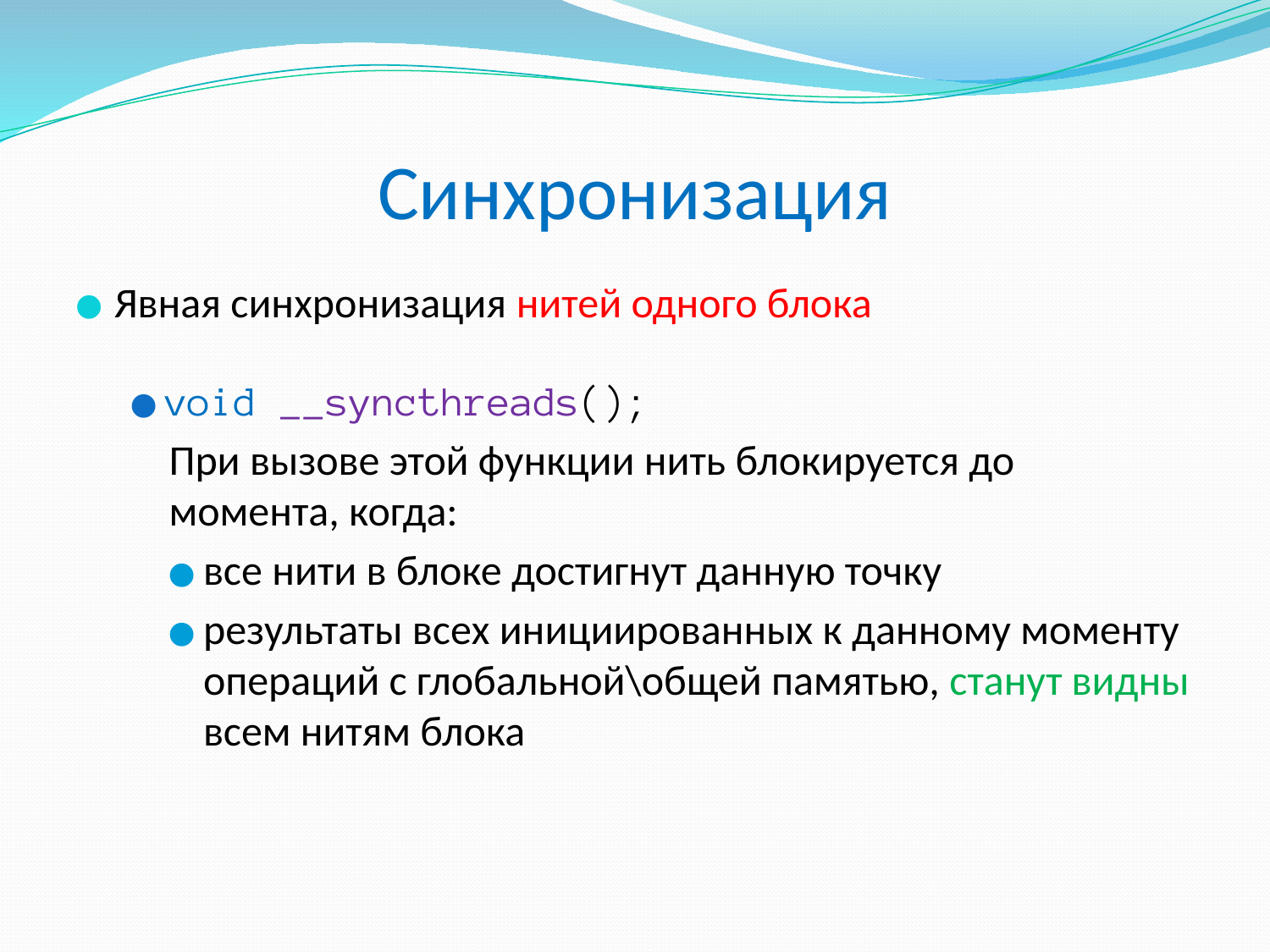

# Синхронизация
Явная синхронизация нитей одного блока

void __syncthreads();
При вызове этой функции нить блокируется до момента, когда:
все нити в блоке достигнут данную точку
результаты всех инициированных к данному моменту операций с глобальной\общей памятью, станут видны всем нитям блока